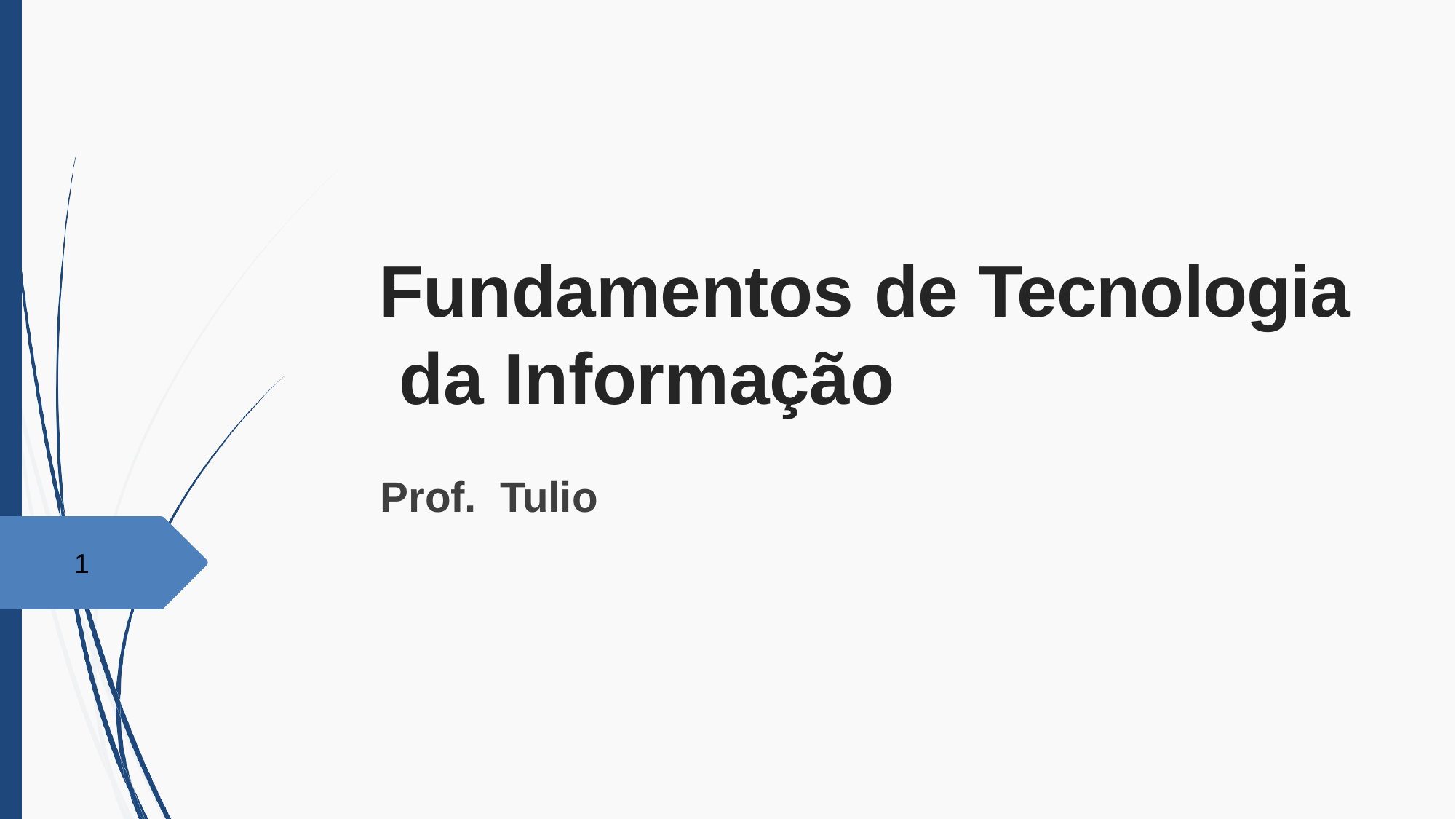

# Fundamentos de Tecnologia  da Informação
Prof.  Tulio

1